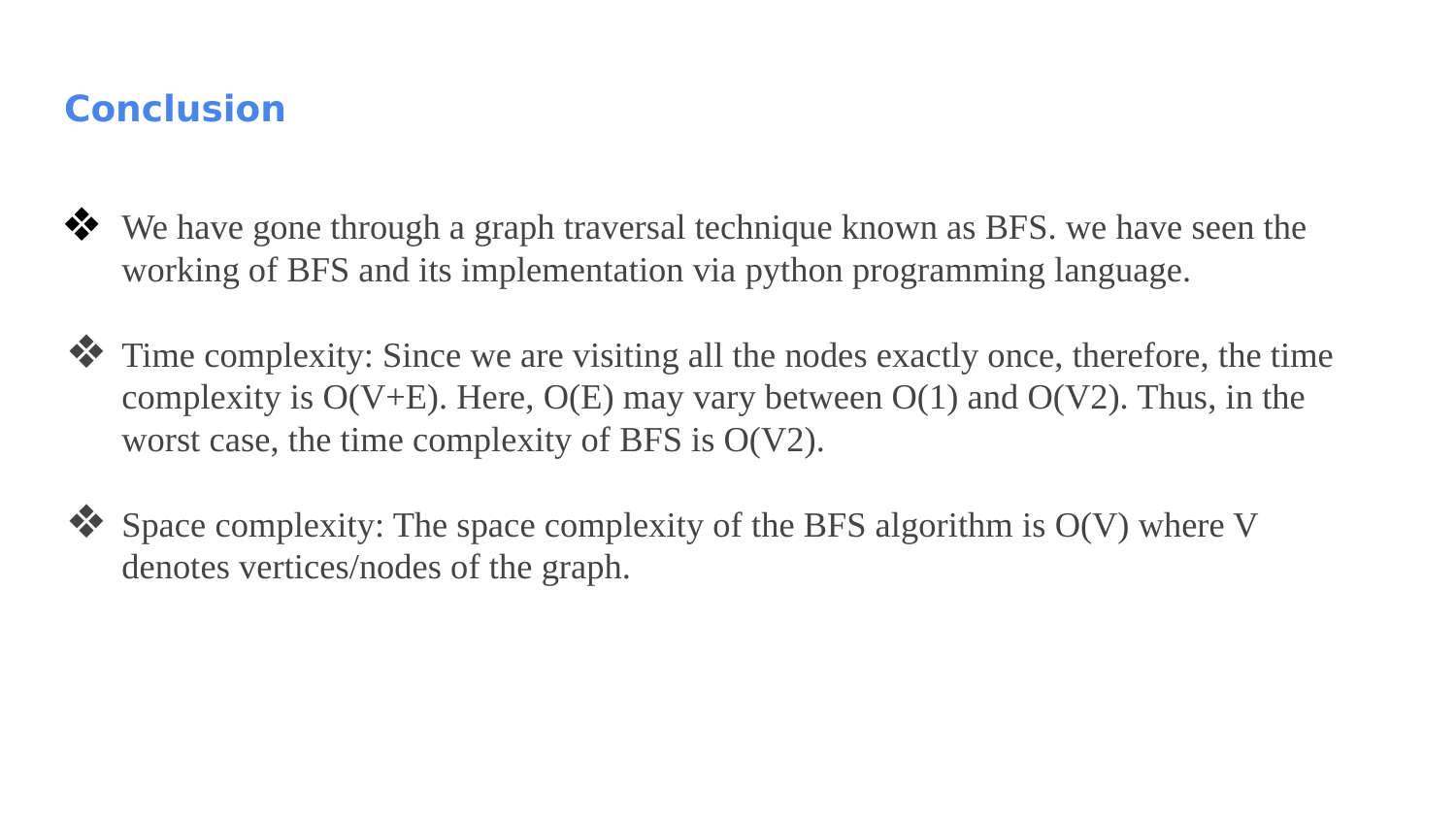

# Conclusion
We have gone through a graph traversal technique known as BFS. we have seen the working of BFS and its implementation via python programming language.

Time complexity: Since we are visiting all the nodes exactly once, therefore, the time complexity is O(V+E). Here, O(E) may vary between O(1) and O(V2). Thus, in the worst case, the time complexity of BFS is O(V2).

Space complexity: The space complexity of the BFS algorithm is O(V) where V denotes vertices/nodes of the graph.